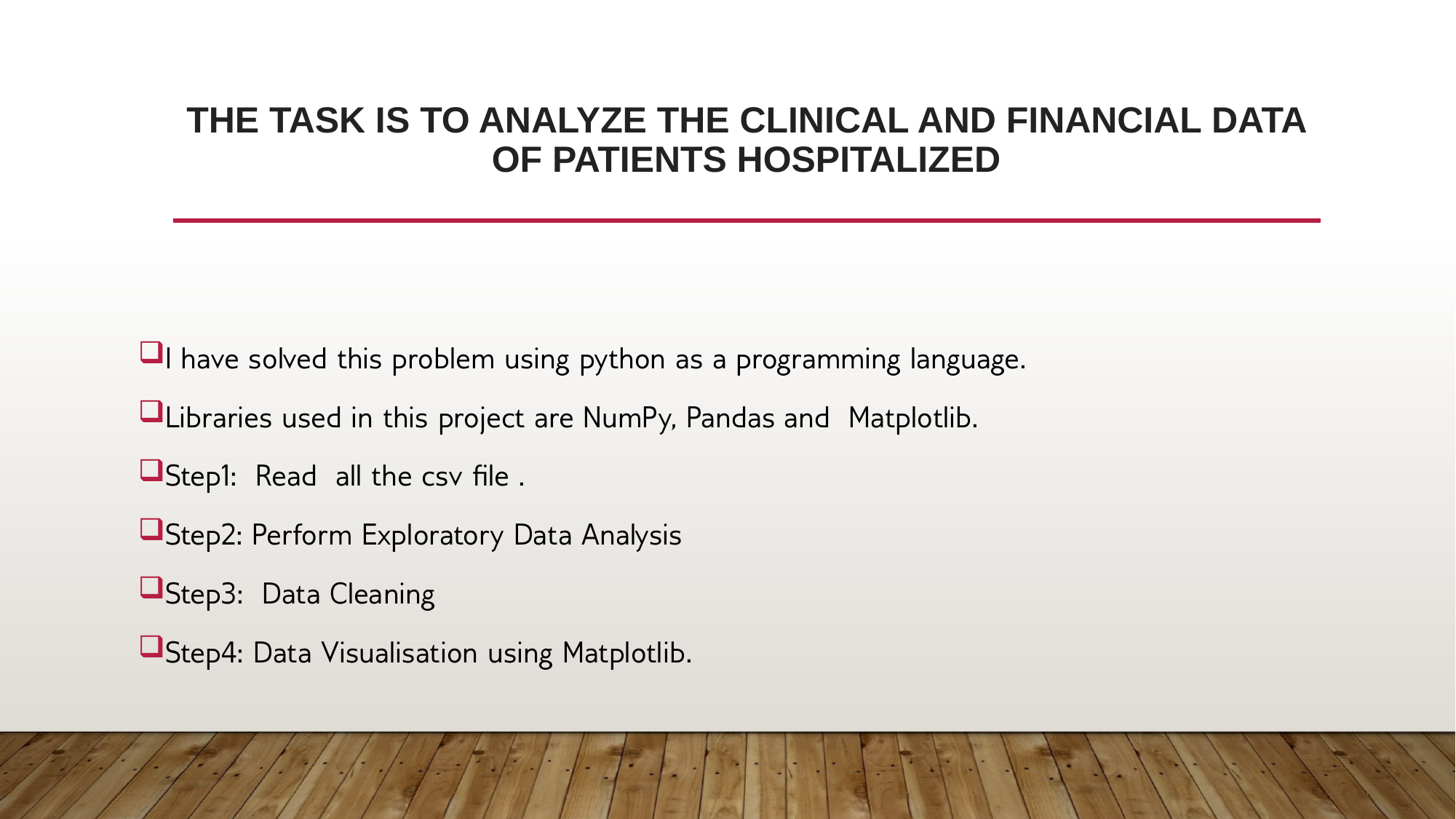

# The task is to analyze the clinical and financial data of patients hospitalized
I have solved this problem using python as a programming language.
Libraries used in this project are NumPy, Pandas and  Matplotlib.
Step1:  Read  all the csv file .
Step2: Perform Exploratory Data Analysis
Step3:  Data Cleaning
Step4: Data Visualisation using Matplotlib.